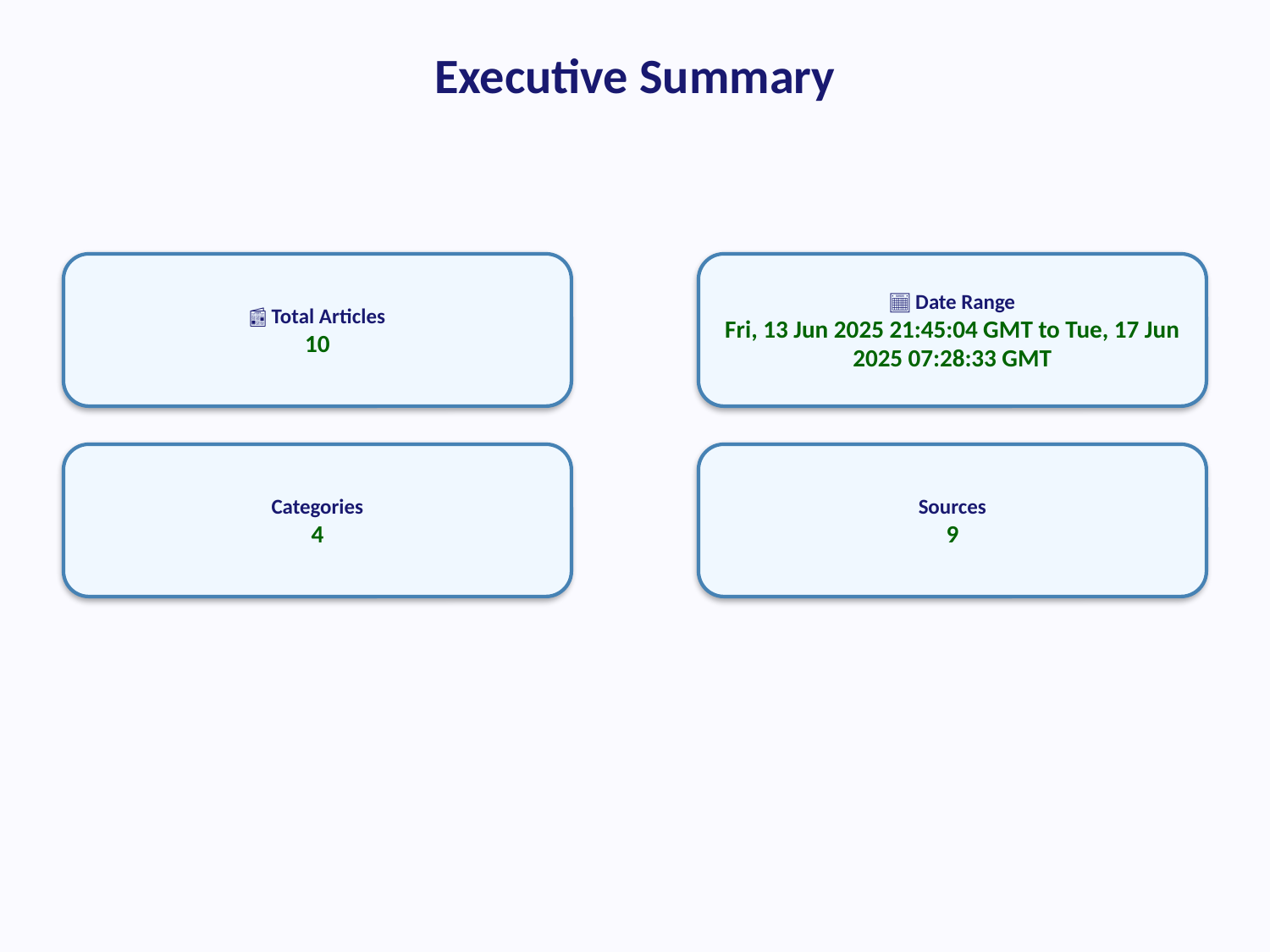

Executive Summary
📰 Total Articles
10
📅 Date Range
Fri, 13 Jun 2025 21:45:04 GMT to Tue, 17 Jun 2025 07:28:33 GMT
Categories
4
Sources
9